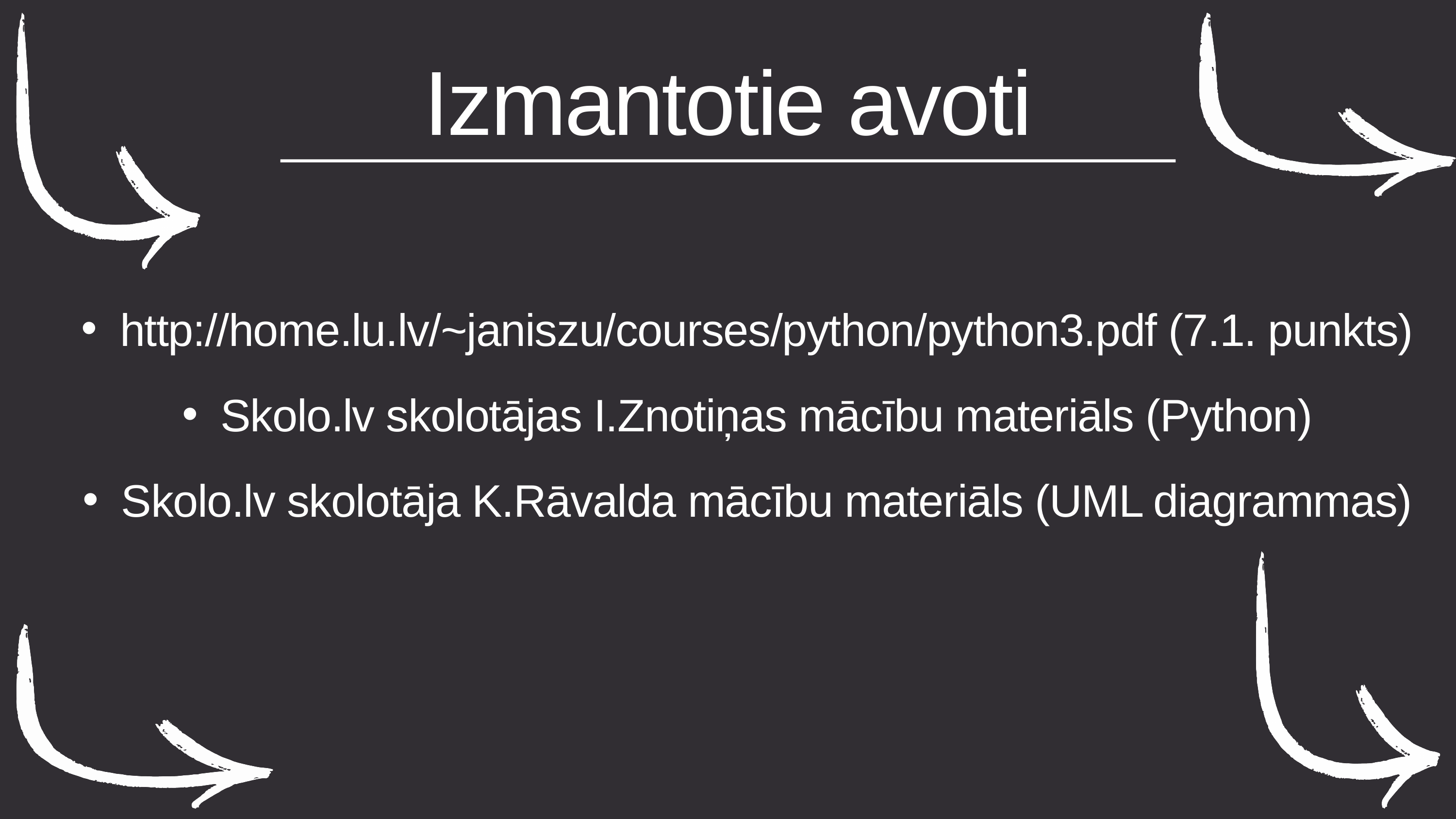

Izmantotie avoti

http://home.lu.lv/~janiszu/courses/python/python3.pdf (7.1. punkts)
Skolo.lv skolotājas I.Znotiņas mācību materiāls (Python)
Skolo.lv skolotāja K.Rāvalda mācību materiāls (UML diagrammas)